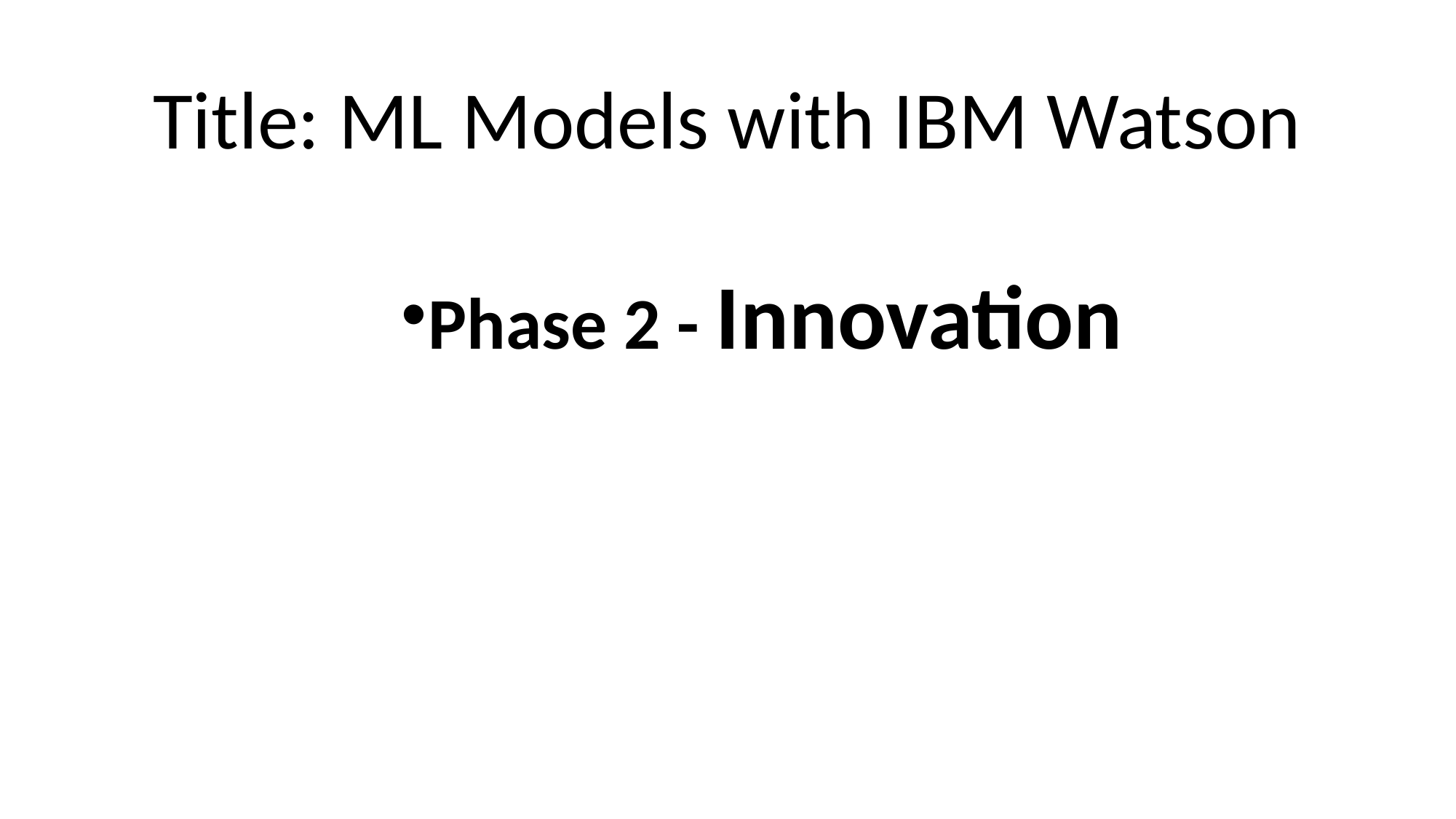

# Title: ML Models with IBM Watson
Phase 2 - Innovation